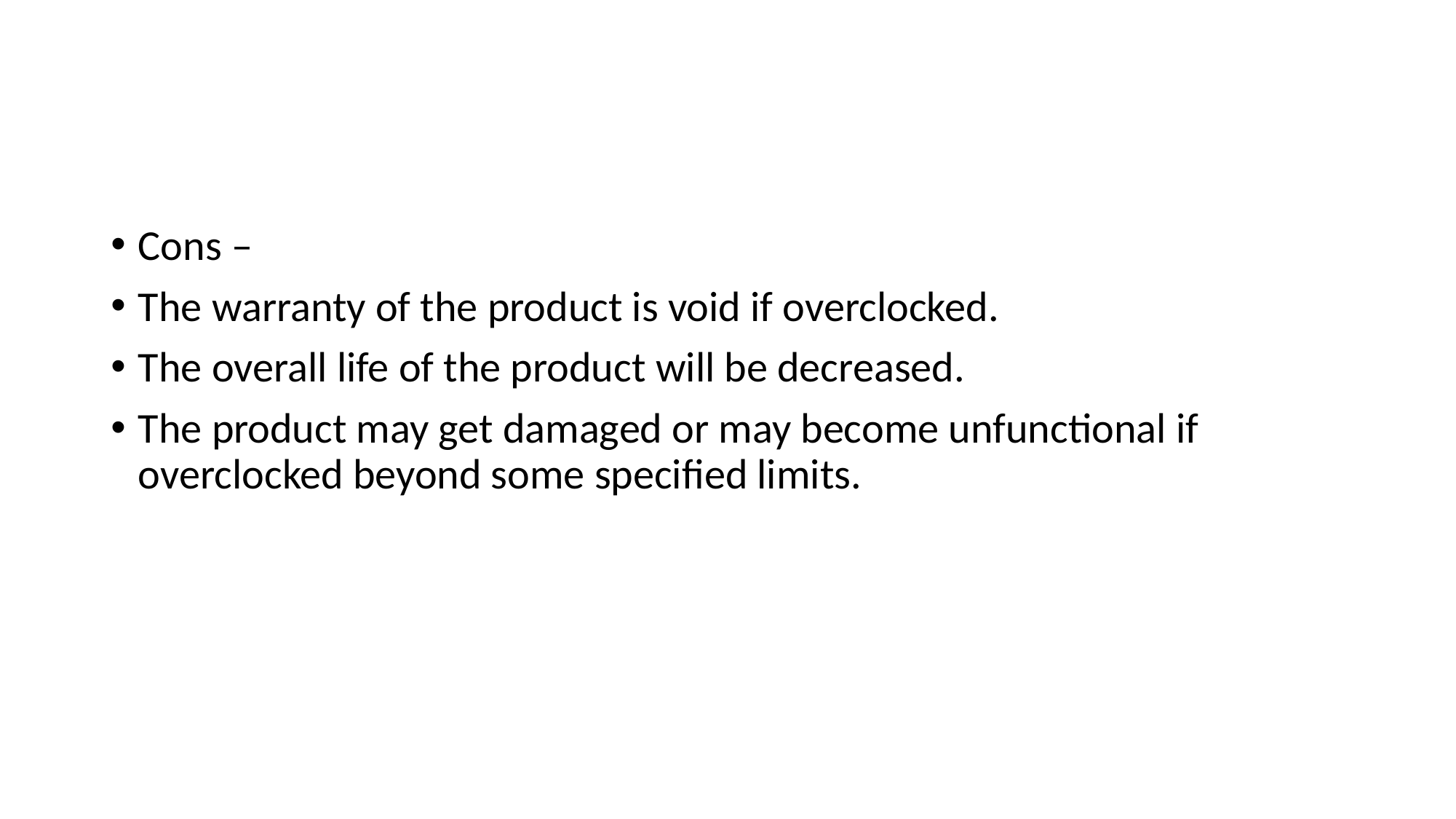

#
Cons –
The warranty of the product is void if overclocked.
The overall life of the product will be decreased.
The product may get damaged or may become unfunctional if overclocked beyond some specified limits.